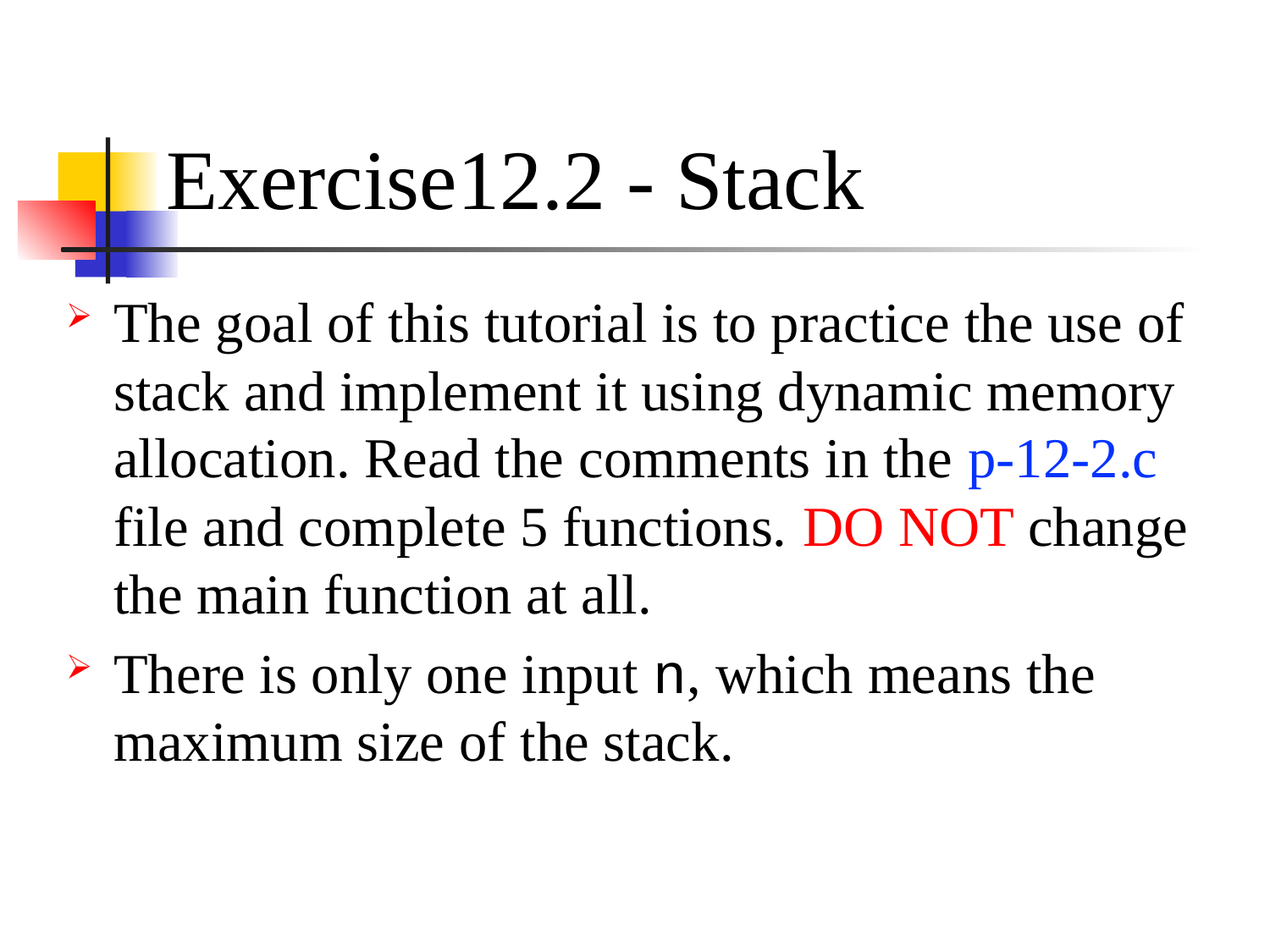

# Exercise12.2 - Stack
The goal of this tutorial is to practice the use of stack and implement it using dynamic memory allocation. Read the comments in the p-12-2.c file and complete 5 functions. DO NOT change the main function at all.
There is only one input n, which means the maximum size of the stack.
7